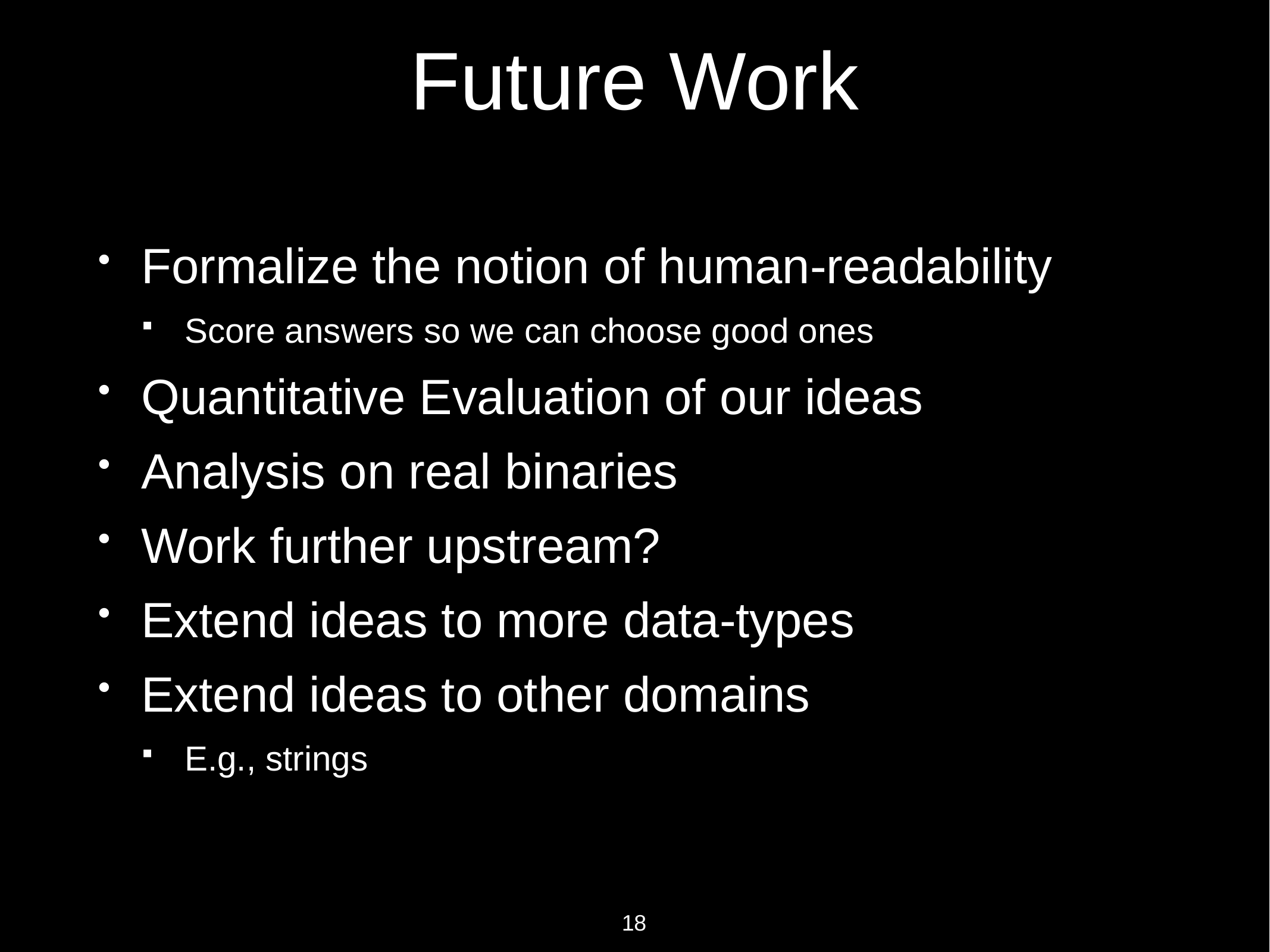

# Future Work
Formalize the notion of human-readability
Score answers so we can choose good ones
Quantitative Evaluation of our ideas
Analysis on real binaries
Work further upstream?
Extend ideas to more data-types
Extend ideas to other domains
E.g., strings
18